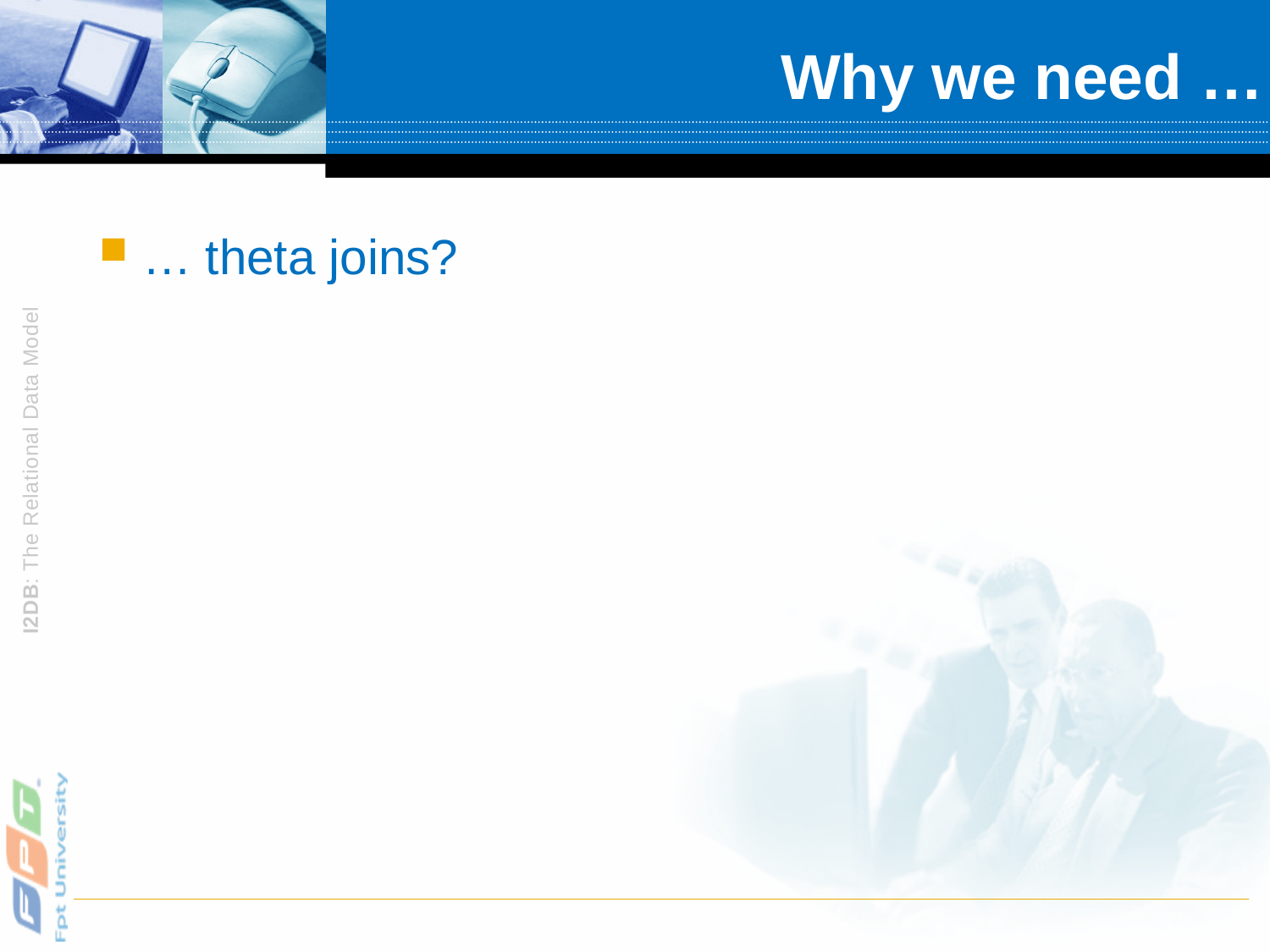

# Why we need …
… theta joins?